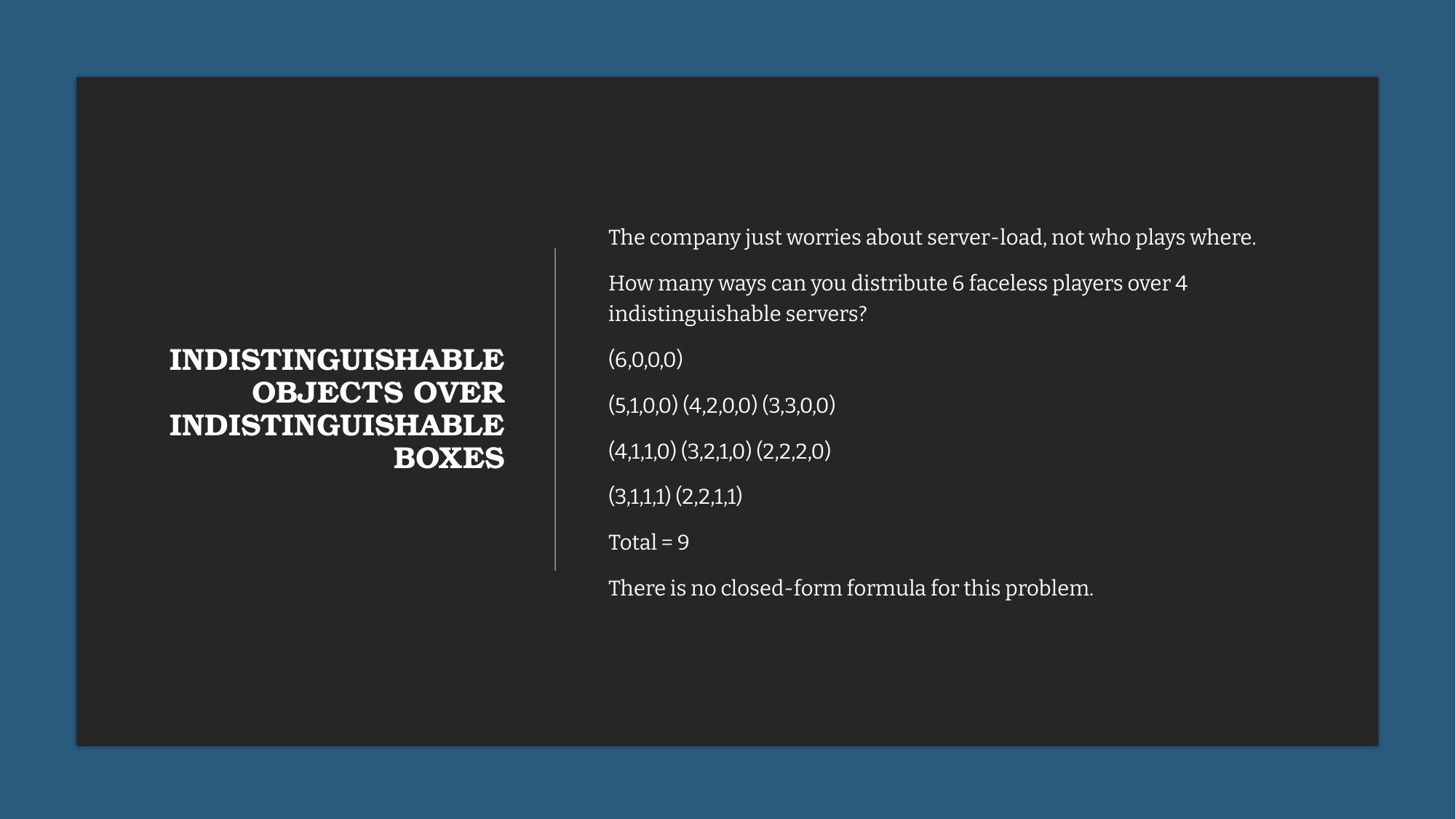

# Indistinguishable Objects over Indistinguishable Boxes
The company just worries about server-load, not who plays where.
How many ways can you distribute 6 faceless players over 4 indistinguishable servers?
(6,0,0,0)
(5,1,0,0) (4,2,0,0) (3,3,0,0)
(4,1,1,0) (3,2,1,0) (2,2,2,0)
(3,1,1,1) (2,2,1,1)
Total = 9
There is no closed-form formula for this problem.